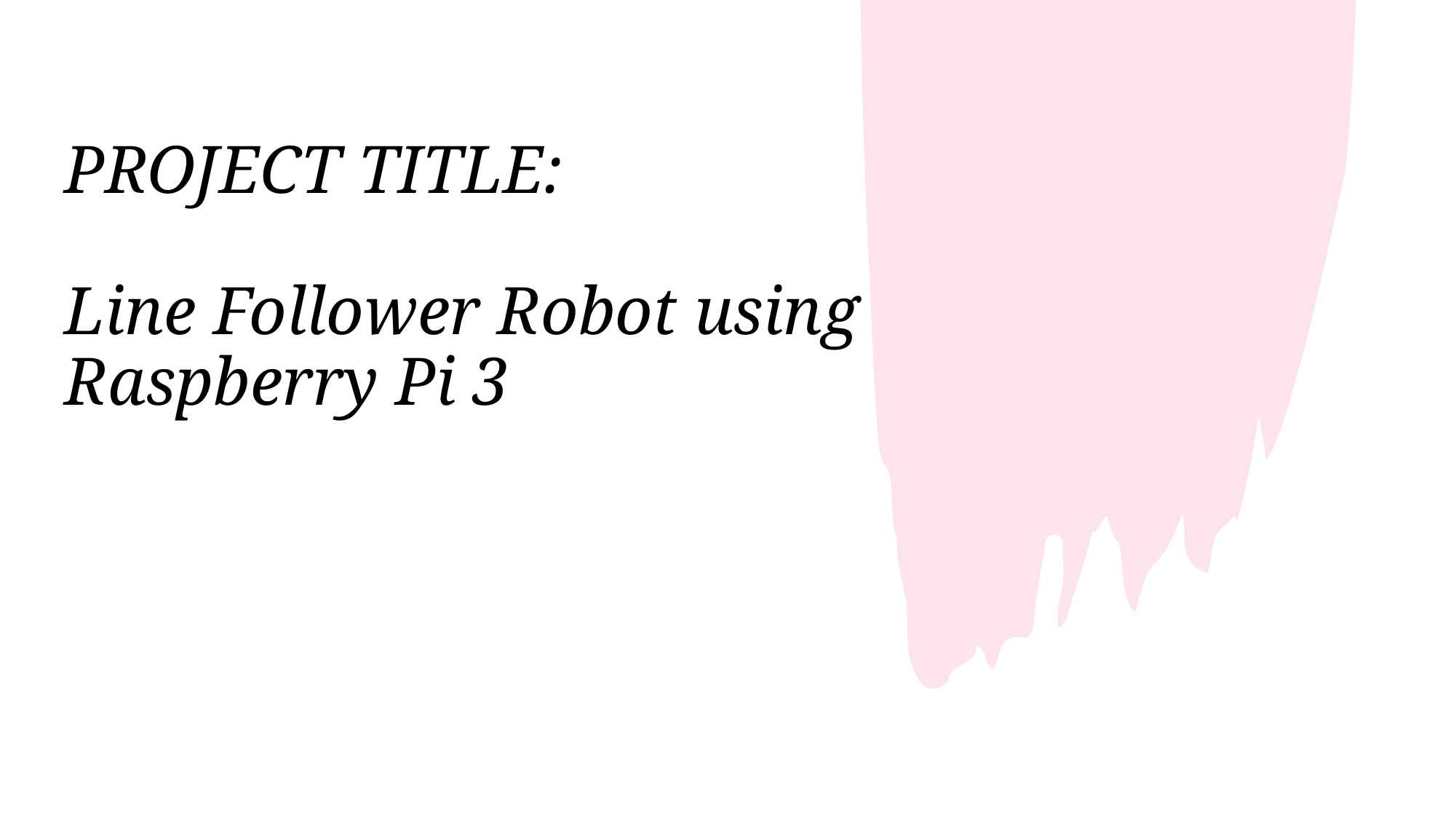

# PROJECT TITLE: Line Follower Robot using Raspberry Pi 3